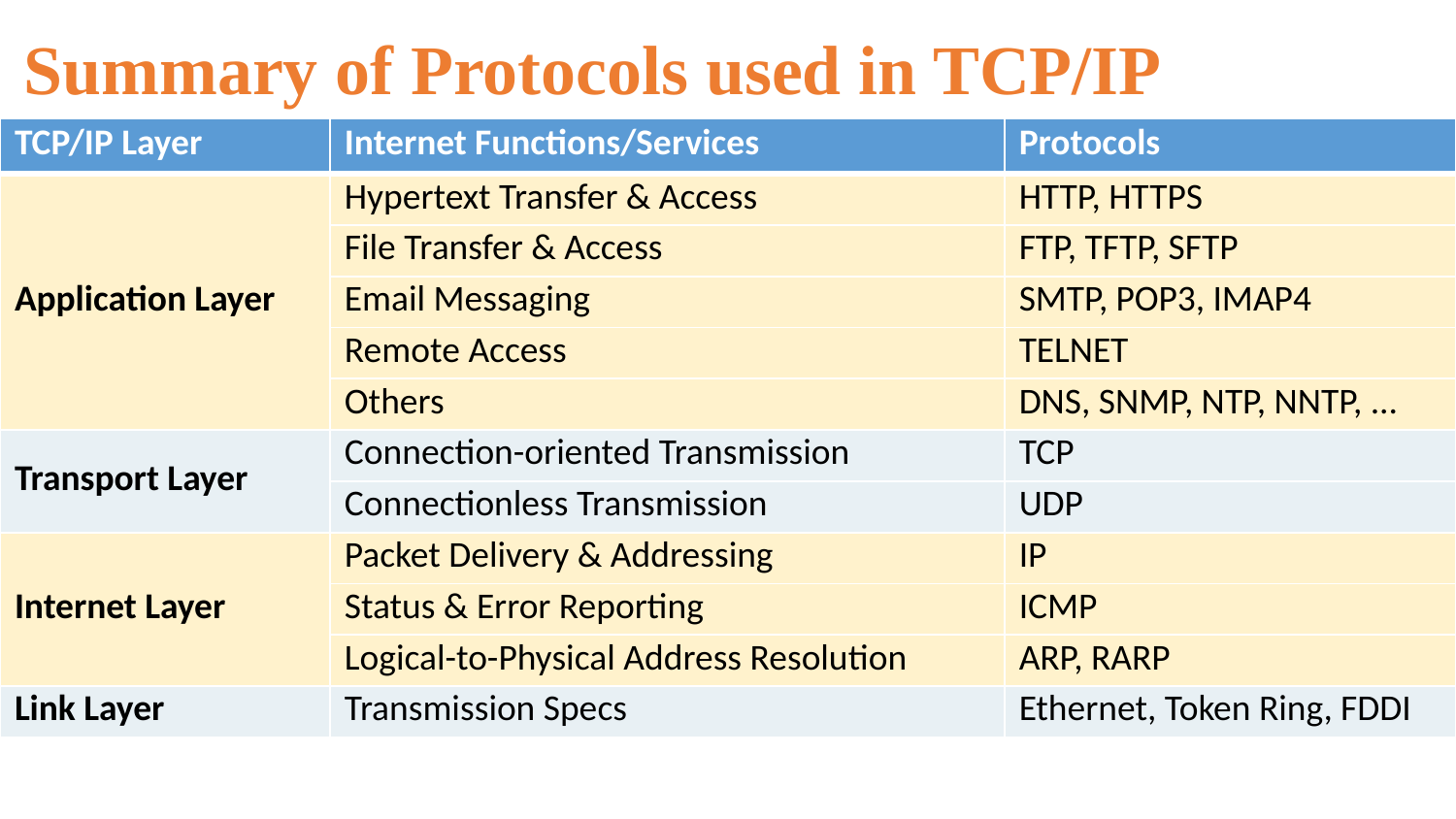

Summary of Protocols used in TCP/IP
| TCP/IP Layer | Internet Functions/Services | Protocols |
| --- | --- | --- |
| Application Layer | Hypertext Transfer & Access | HTTP, HTTPS |
|  | File Transfer & Access | FTP, TFTP, SFTP |
|  | Email Messaging | SMTP, POP3, IMAP4 |
|  | Remote Access | TELNET |
|  | Others | DNS, SNMP, NTP, NNTP, ... |
| Transport Layer | Connection-oriented Transmission | TCP |
|  | Connectionless Transmission | UDP |
| Internet Layer | Packet Delivery & Addressing | IP |
|  | Status & Error Reporting | ICMP |
|  | Logical-to-Physical Address Resolution | ARP, RARP |
| Link Layer | Transmission Specs | Ethernet, Token Ring, FDDI |